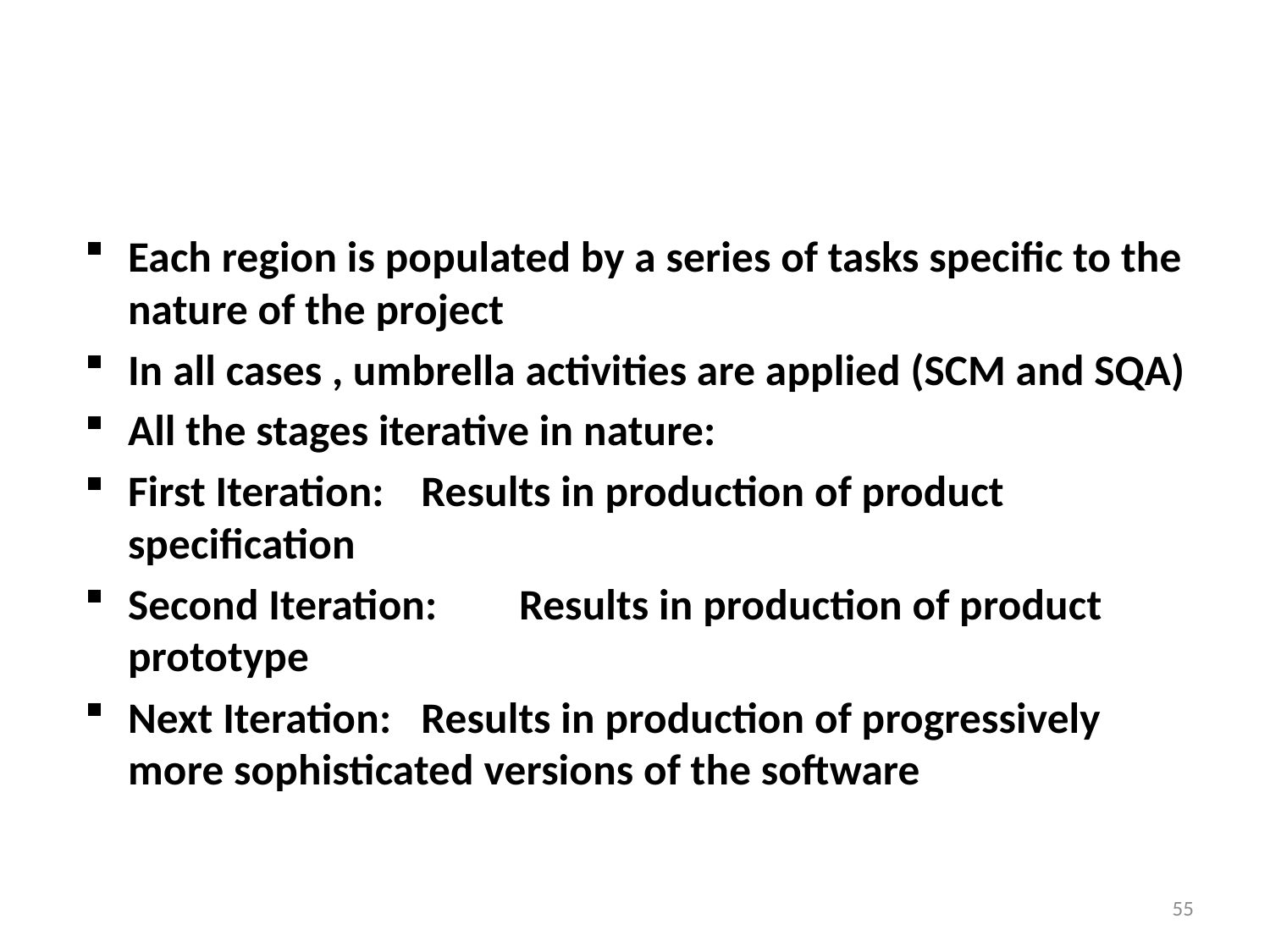

#
Each region is populated by a series of tasks specific to the nature of the project
In all cases , umbrella activities are applied (SCM and SQA)
All the stages iterative in nature:
First Iteration: 	Results in production of product specification
Second Iteration:	Results in production of product prototype
Next Iteration:	Results in production of progressively more sophisticated versions of the software

55